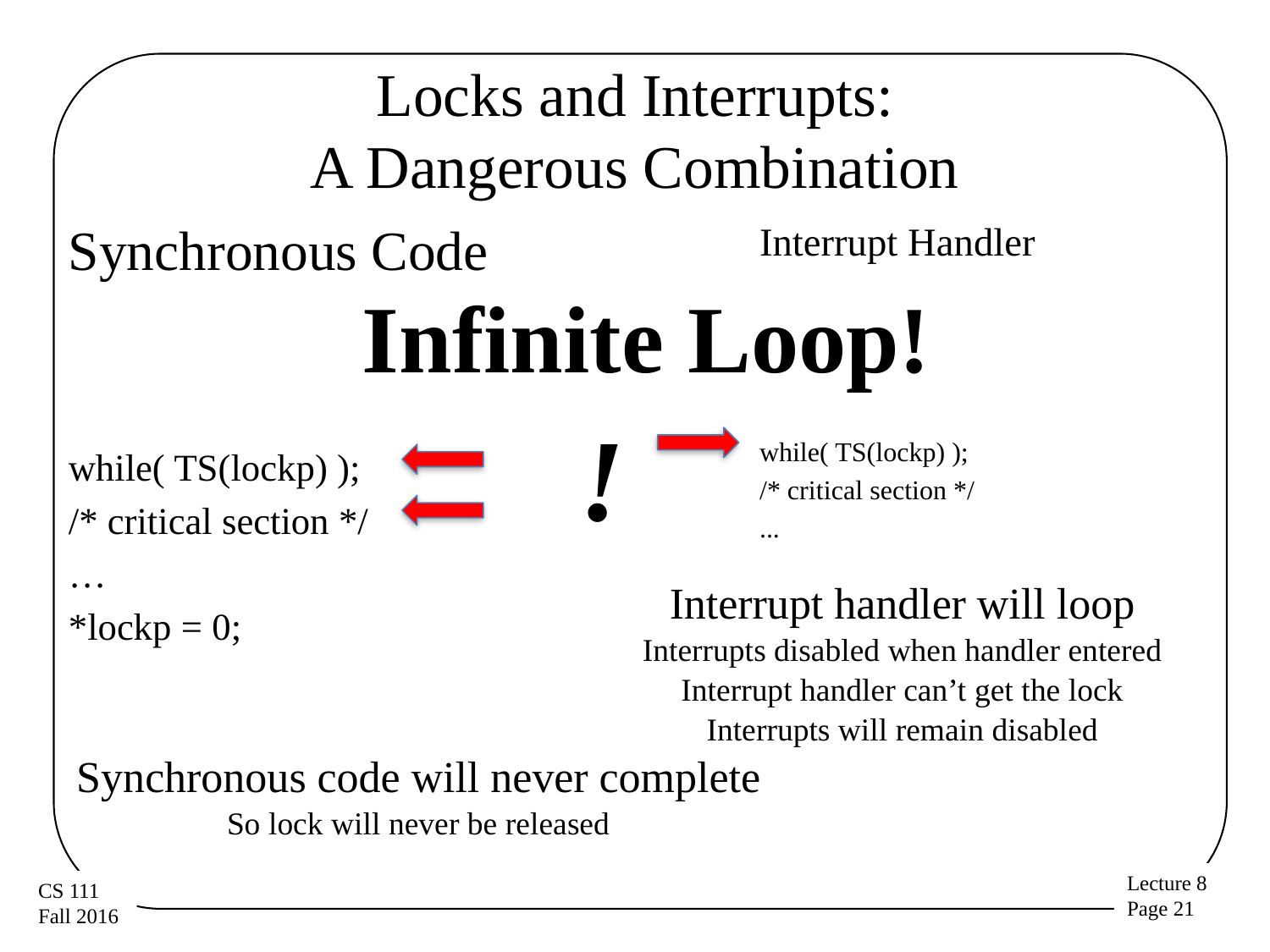

# Locks and Interrupts: A Dangerous Combination
Synchronous Code

while( TS(lockp) );
/* critical section */
…
*lockp = 0;
Interrupt Handler

while( TS(lockp) );
/* critical section */
...
Infinite Loop!
!

Interrupt handler will loop
Interrupts disabled when handler entered
Interrupt handler can’t get the lock
Interrupts will remain disabled
Synchronous code will never complete
So lock will never be released